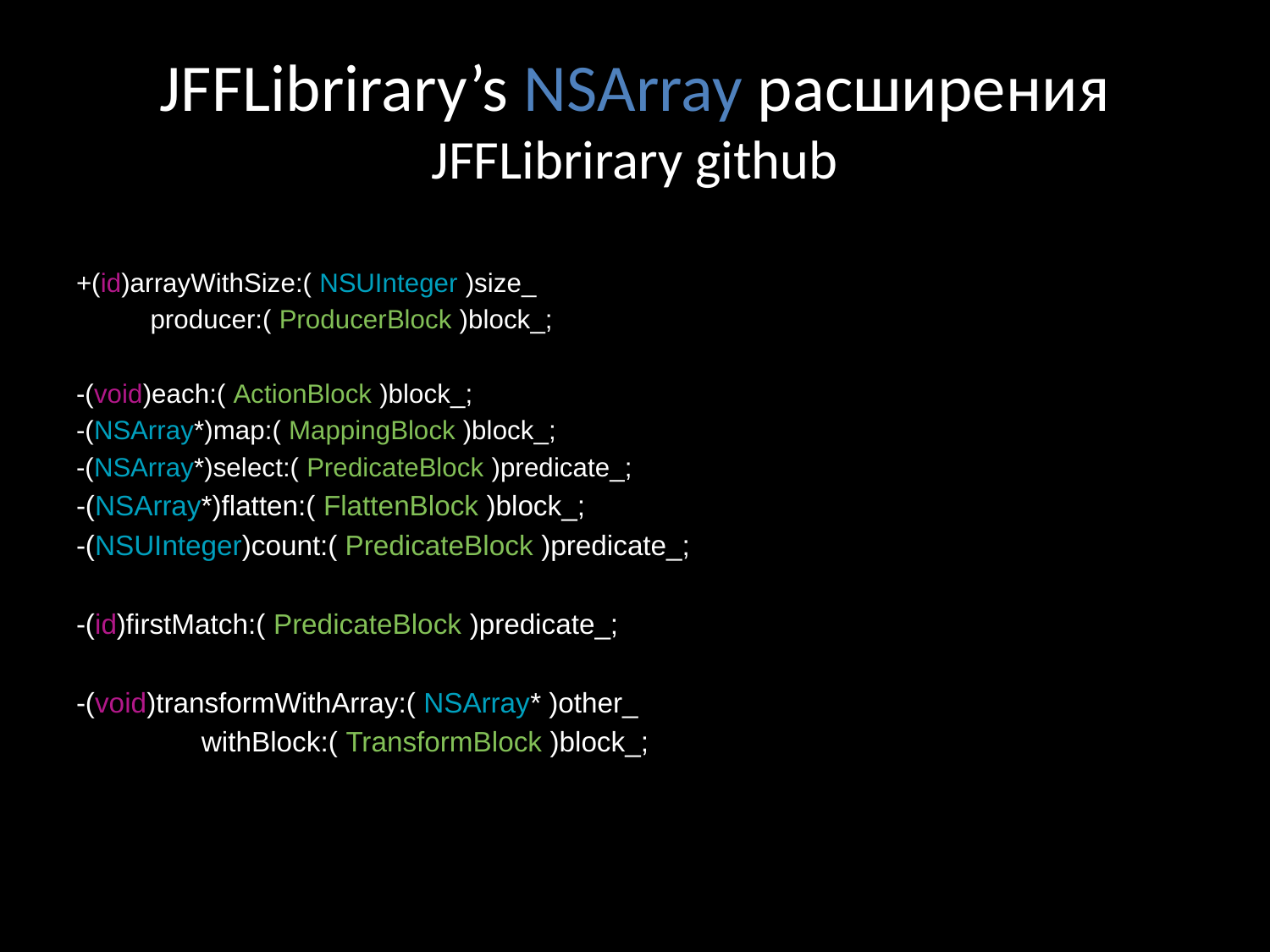

# JFFLibrirary’s NSArray расширения JFFLibrirary github

+(id)arrayWithSize:( NSUInteger )size_
          producer:( ProducerBlock )block_;

-(void)each:( ActionBlock )block_;
-(NSArray*)map:( MappingBlock )block_;
-(NSArray*)select:( PredicateBlock )predicate_;
-(NSArray*)flatten:( FlattenBlock )block_;
-(NSUInteger)count:( PredicateBlock )predicate_;

-(id)firstMatch:( PredicateBlock )predicate_;

-(void)transformWithArray:( NSArray* )other_
                withBlock:( TransformBlock )block_;